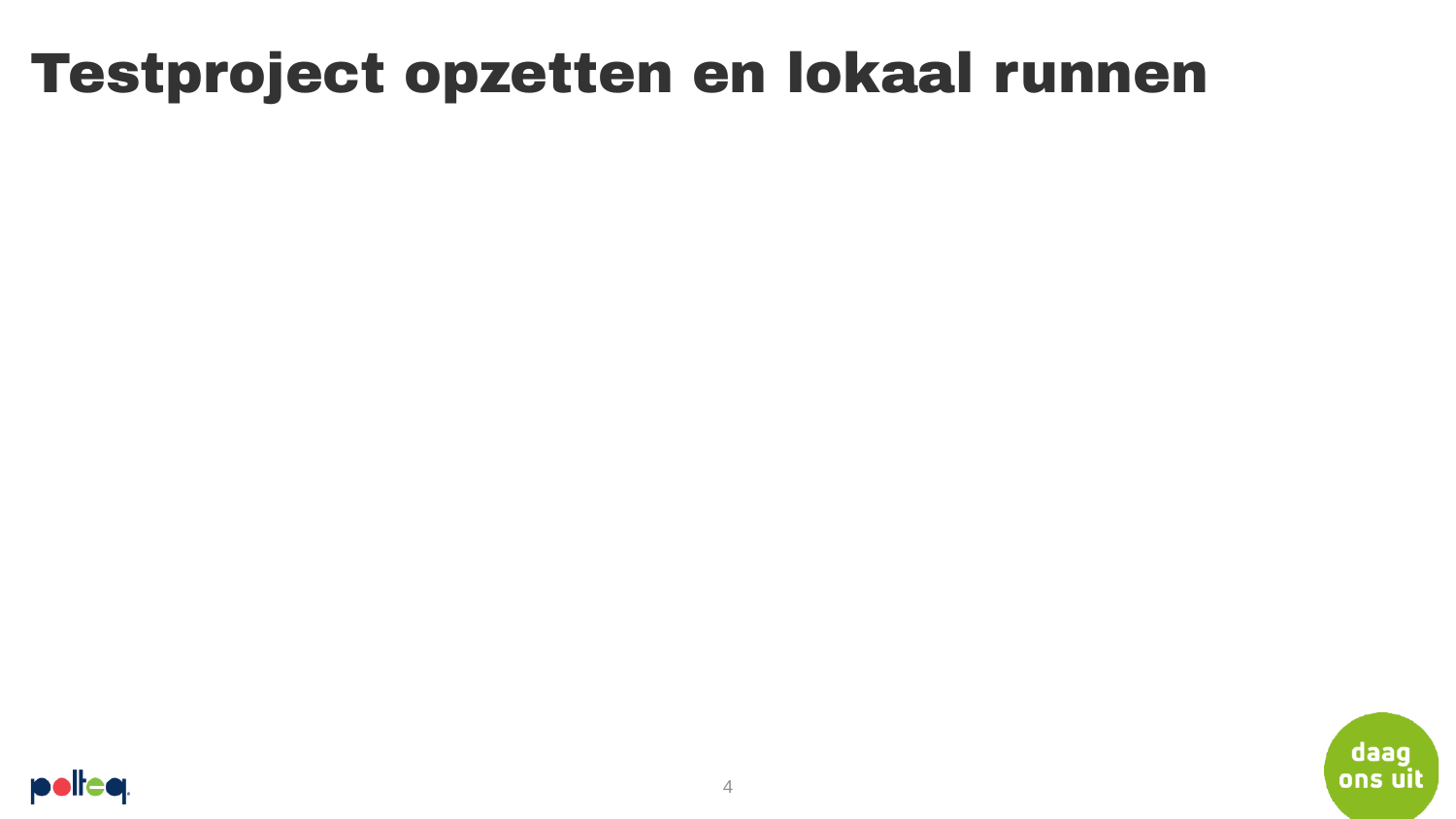

# Testproject opzetten en lokaal runnen

4